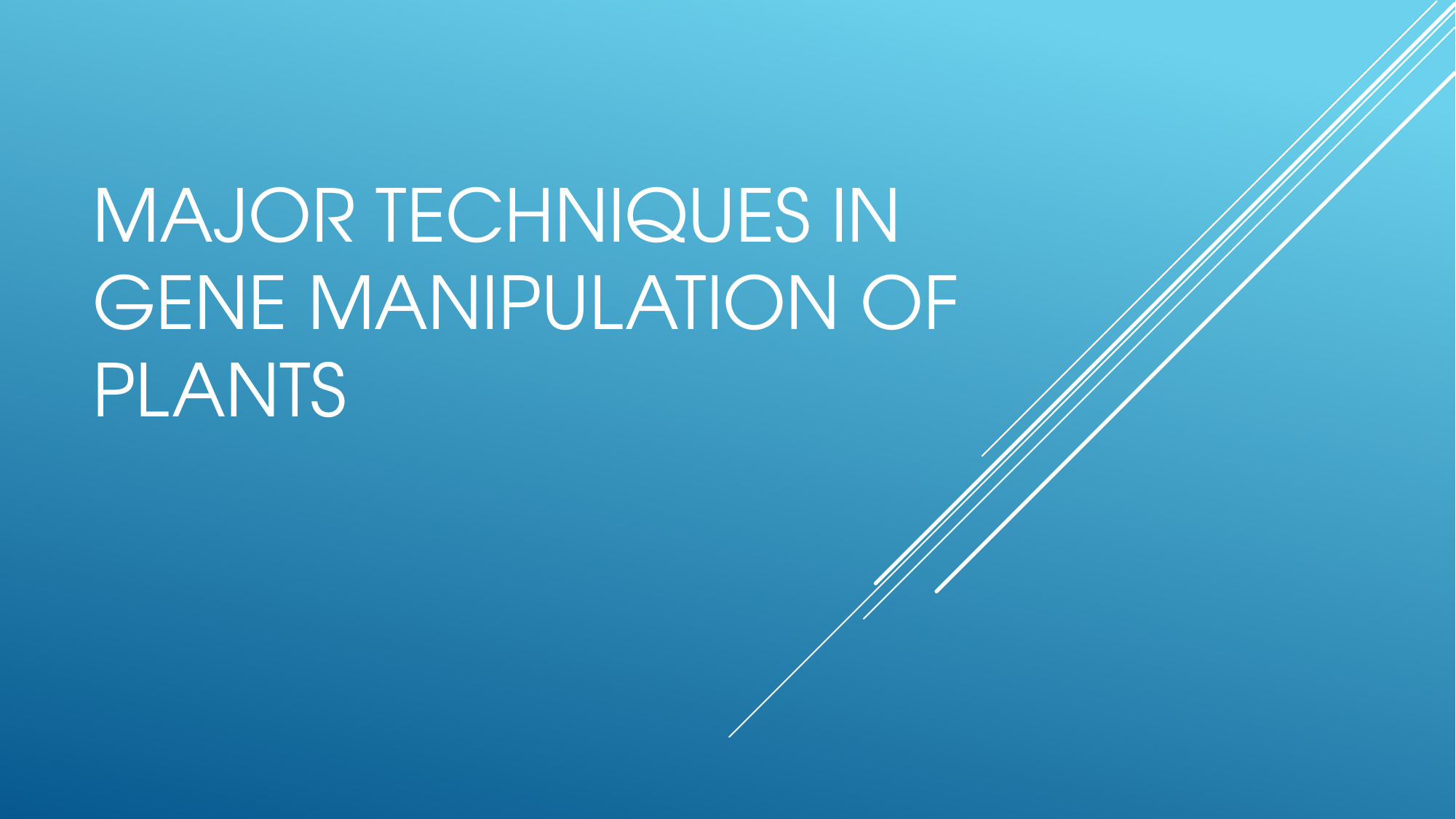

# Major techniques In Gene Manipulation of Plants